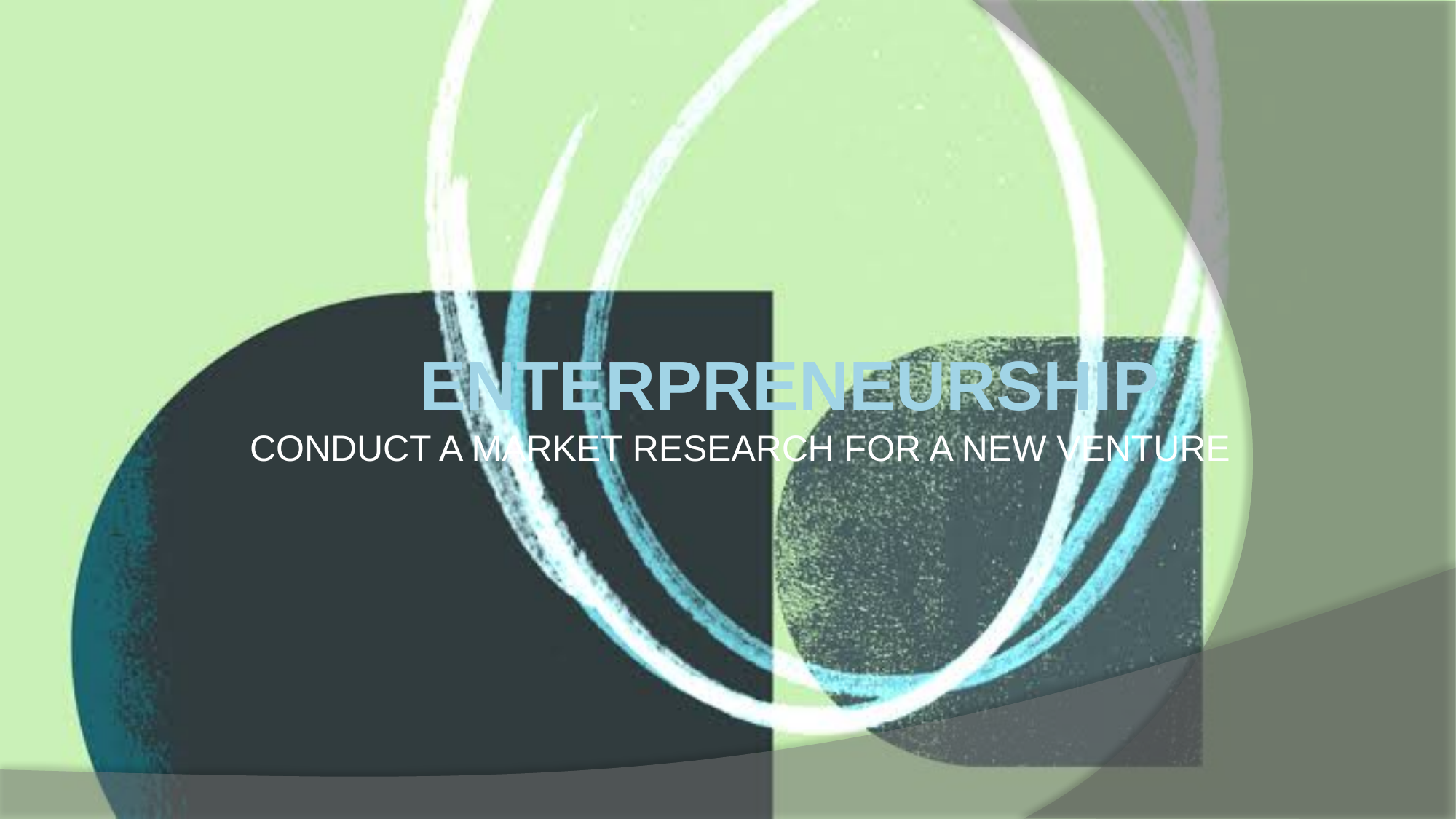

ENTERPRENEURSHIP
# CONDUCT A MARKET RESEARCH FOR A NEW VENTURE